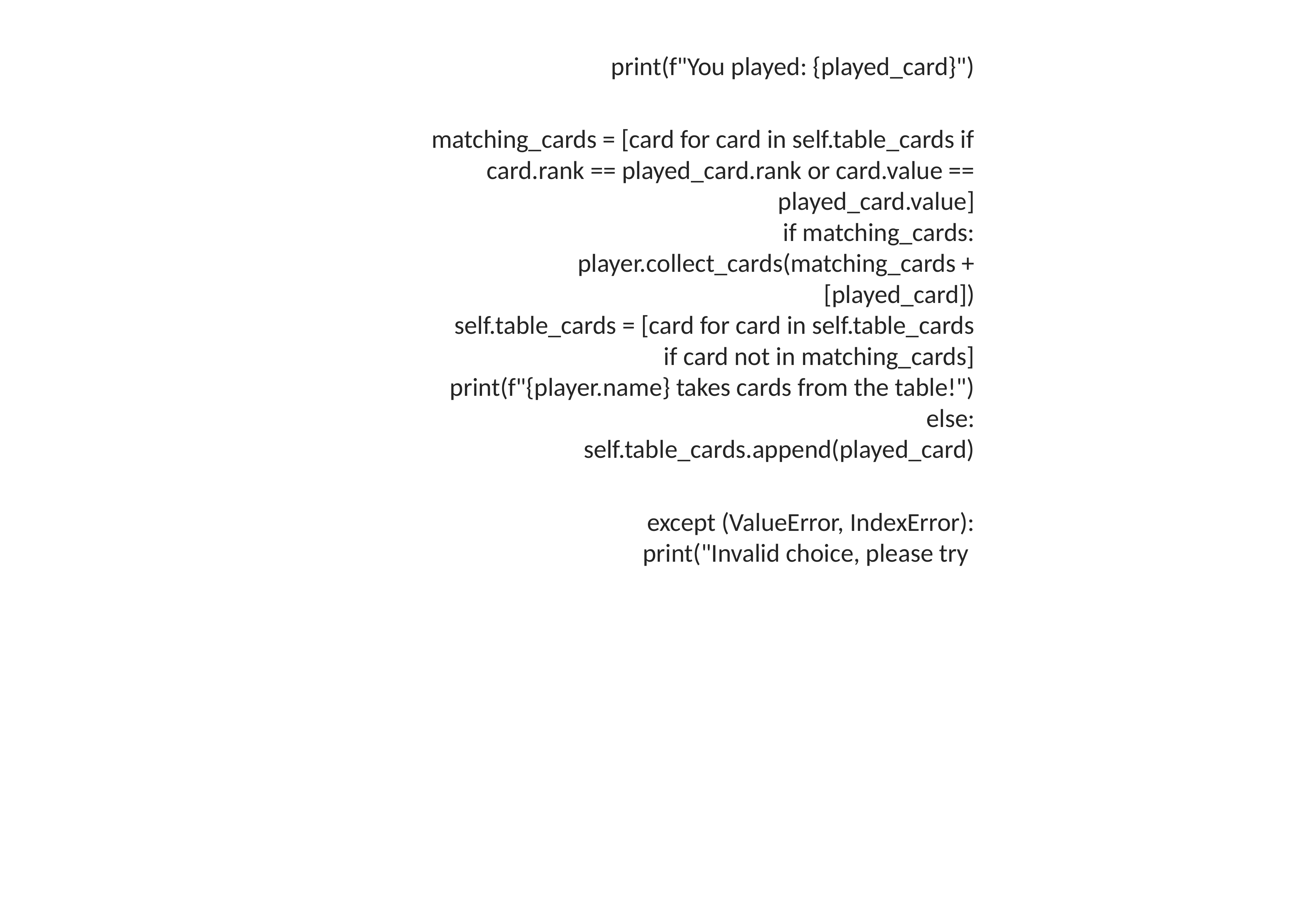

print(f"You played: {played_card}")

                matching_cards = [card for card in self.table_cards if card.rank == played_card.rank or card.value == played_card.value]
                if matching_cards:
                    player.collect_cards(matching_cards + [played_card])
                    self.table_cards = [card for card in self.table_cards if card not in matching_cards]
                    print(f"{player.name} takes cards from the table!")
                else:
                    self.table_cards.append(played_card)

            except (ValueError, IndexError):
                print("Invalid choice, please try